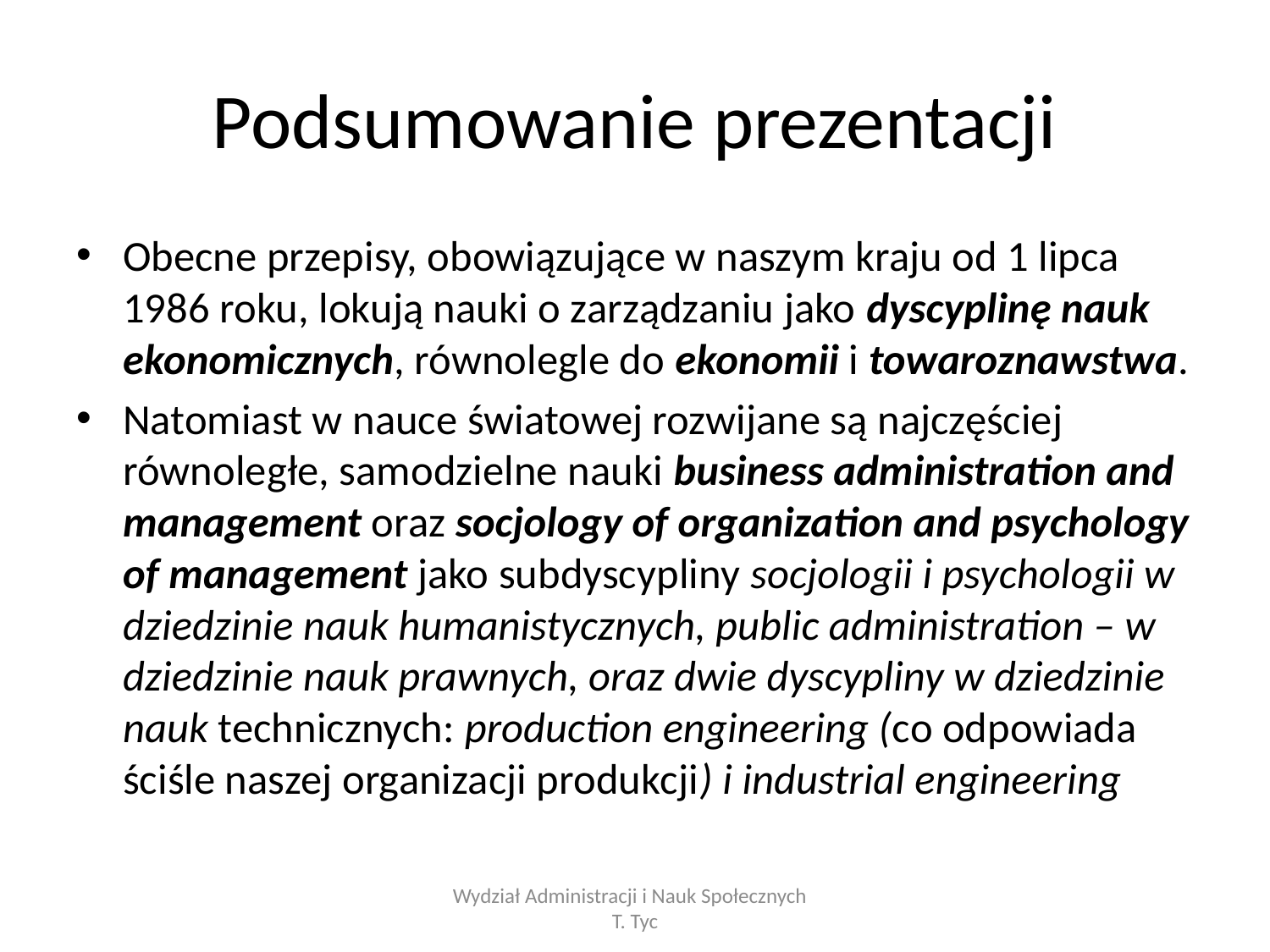

# Podsumowanie prezentacji
Obecne przepisy, obowiązujące w naszym kraju od 1 lipca 1986 roku, lokują nauki o zarządzaniu jako dyscyplinę nauk ekonomicznych, równolegle do ekonomii i towaroznawstwa.
Natomiast w nauce światowej rozwijane są najczęściej równoległe, samodzielne nauki business administration and management oraz socjology of organization and psychology of management jako subdyscypliny socjologii i psychologii w dziedzinie nauk humanistycznych, public administration – w dziedzinie nauk prawnych, oraz dwie dyscypliny w dziedzinie nauk technicznych: production engineering (co odpowiada ściśle naszej organizacji produkcji) i industrial engineering
Wydział Administracji i Nauk Społecznych   T. Tyc